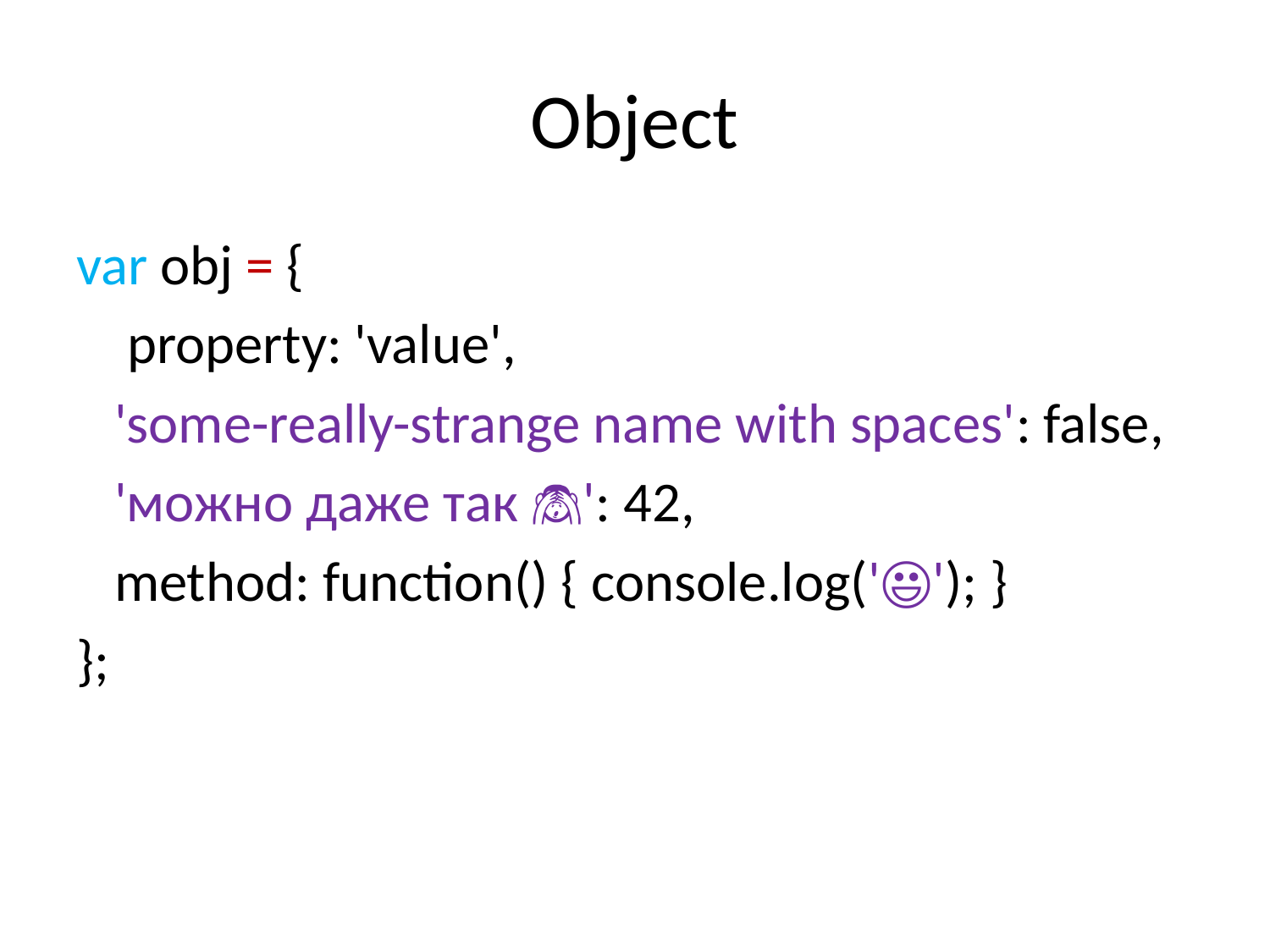

# Object
var obj = {
    property: 'value',
   'some-really-strange name with spaces': false,
   'можно даже так 🙈': 42,
   method: function() { console.log('😃'); }
};